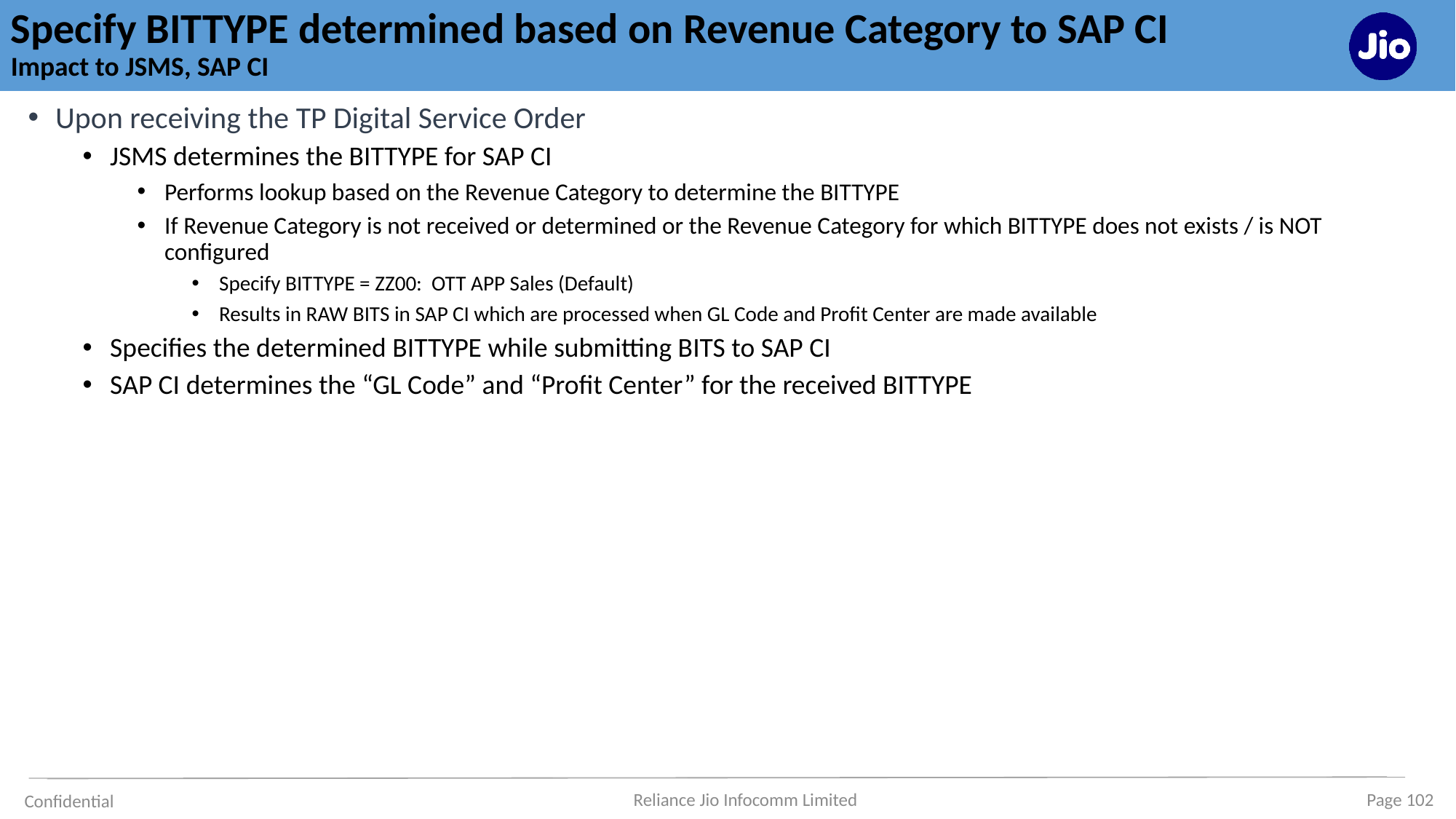

# Specify BITTYPE determined based on Revenue Category to SAP CI Impact to JSMS, SAP CI
Upon receiving the TP Digital Service Order
JSMS determines the BITTYPE for SAP CI
Performs lookup based on the Revenue Category to determine the BITTYPE
If Revenue Category is not received or determined or the Revenue Category for which BITTYPE does not exists / is NOT configured
Specify BITTYPE = ZZ00:  OTT APP Sales (Default)
Results in RAW BITS in SAP CI which are processed when GL Code and Profit Center are made available
Specifies the determined BITTYPE while submitting BITS to SAP CI
SAP CI determines the “GL Code” and “Profit Center” for the received BITTYPE